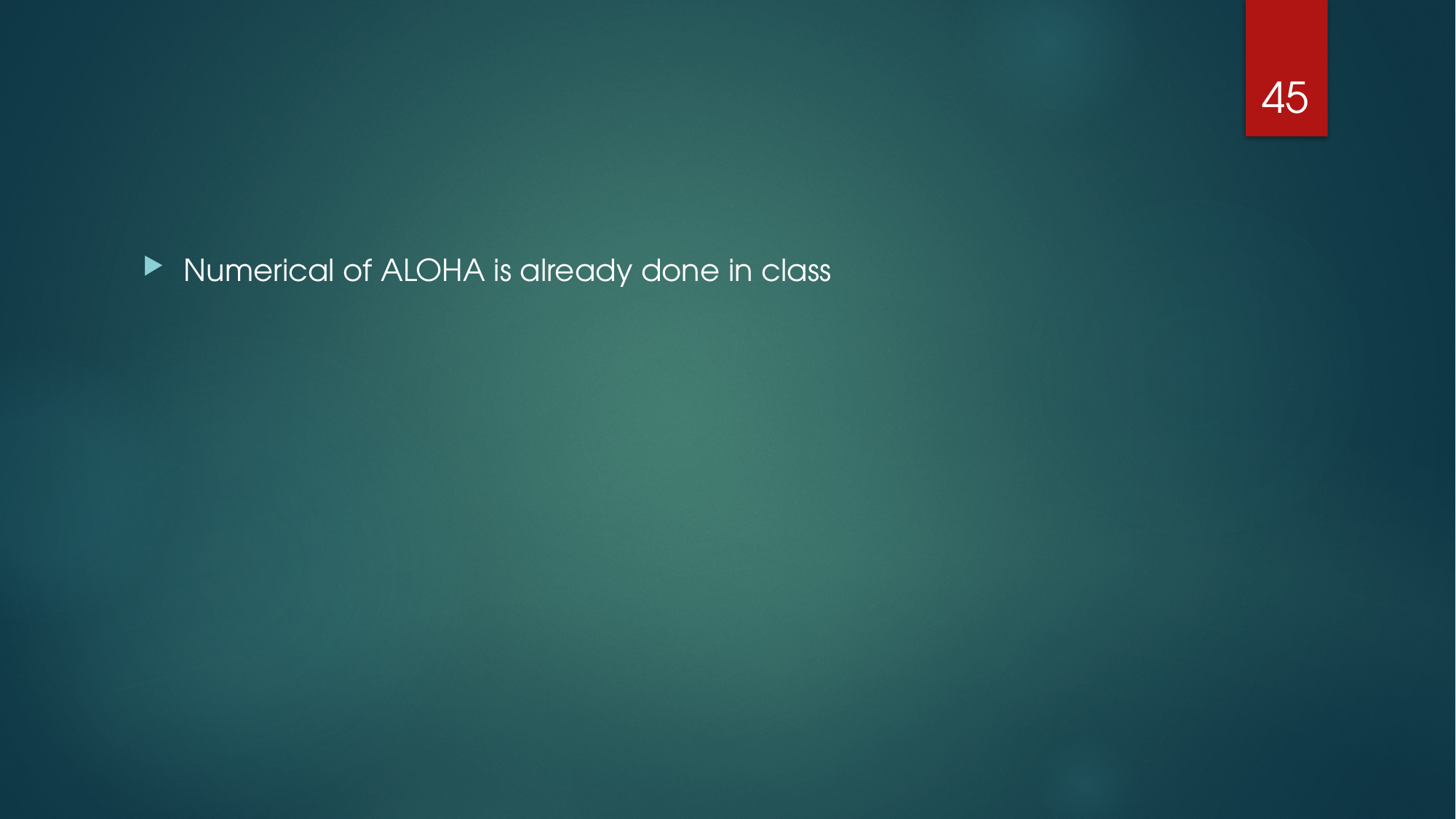

45
#
Numerical of ALOHA is already done in class